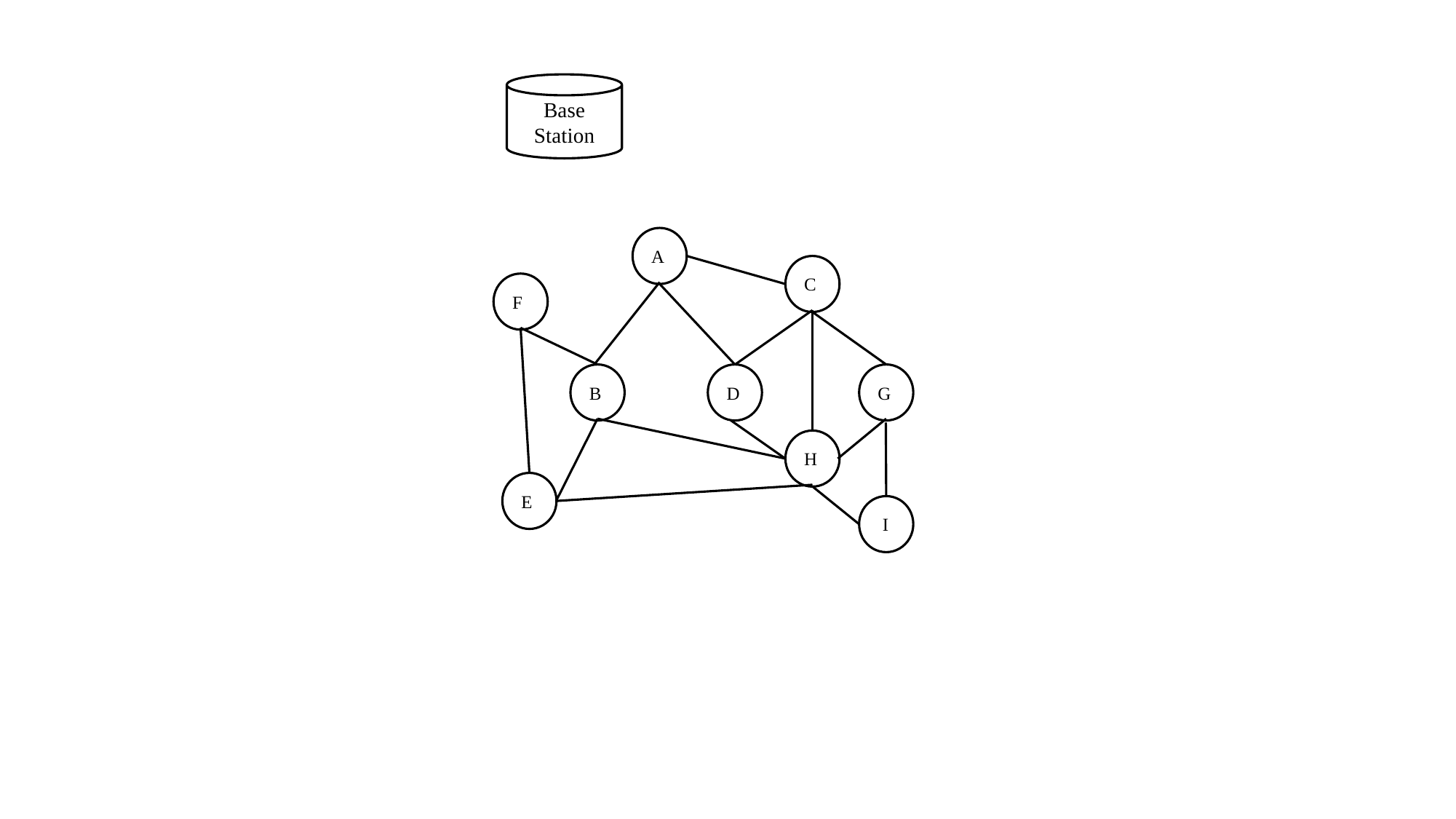

Base Station

A

C

F

D

G

B

H

E

 I